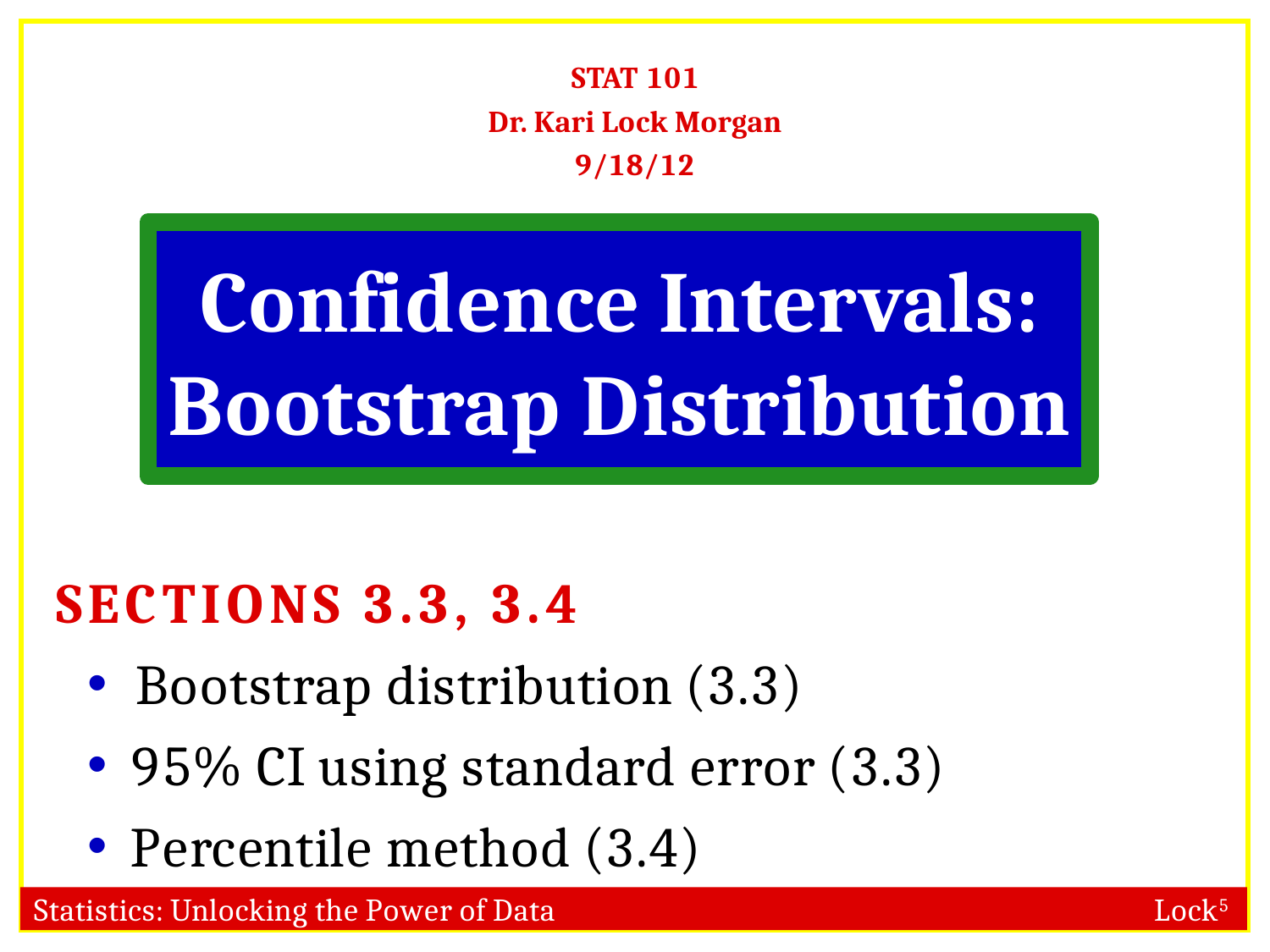

STAT 101
Dr. Kari Lock Morgan
9/18/12
# Confidence Intervals: Bootstrap Distribution
SECTIONS 3.3, 3.4
 Bootstrap distribution (3.3)
 95% CI using standard error (3.3)
 Percentile method (3.4)